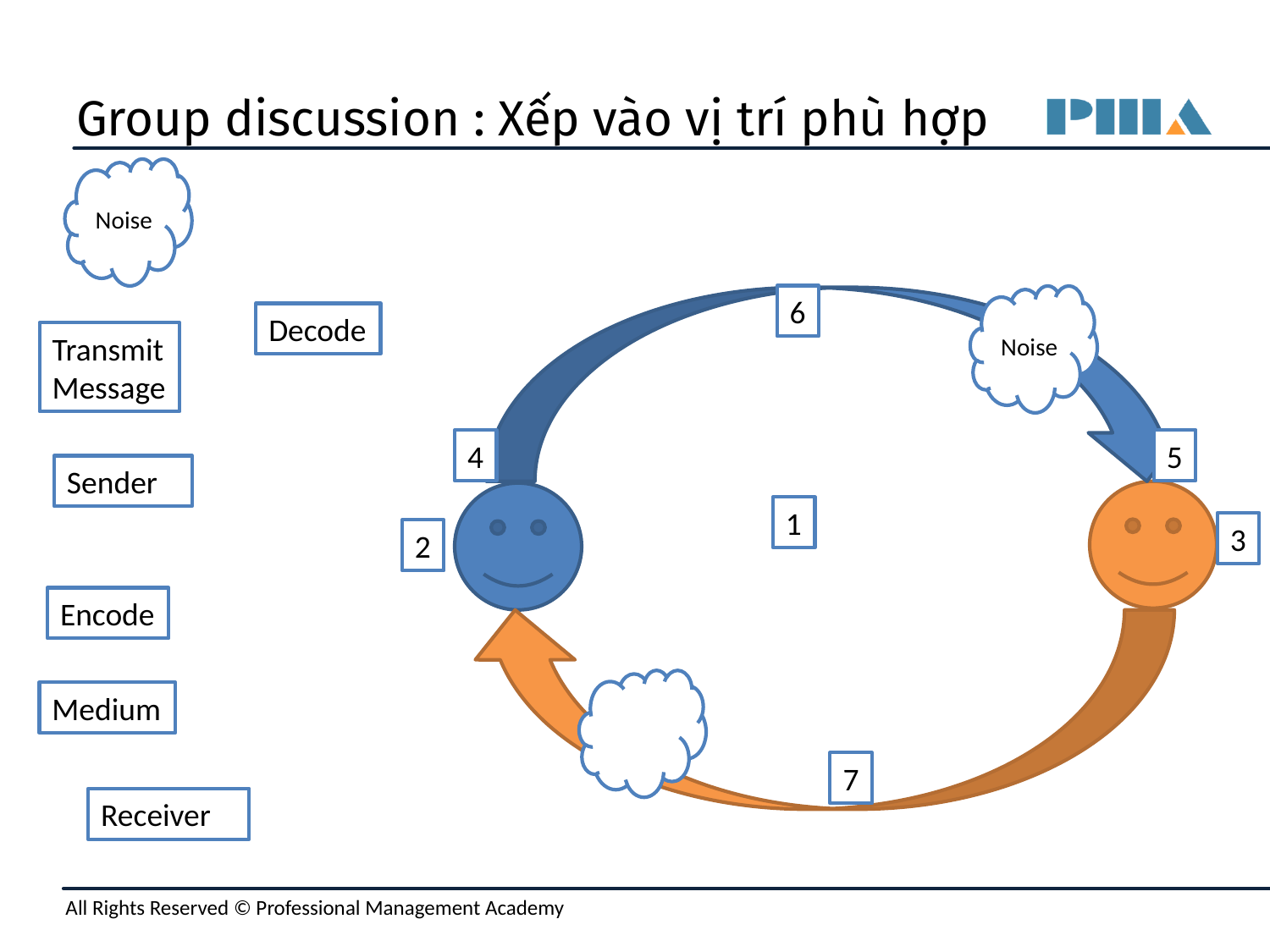

# Group discussion : Xếp vào vị trí phù hợp
Noise
6
Noise

Decode
Transmit
Message

4
5
Sender

1
3
2
Encode

Medium
7
Receiver